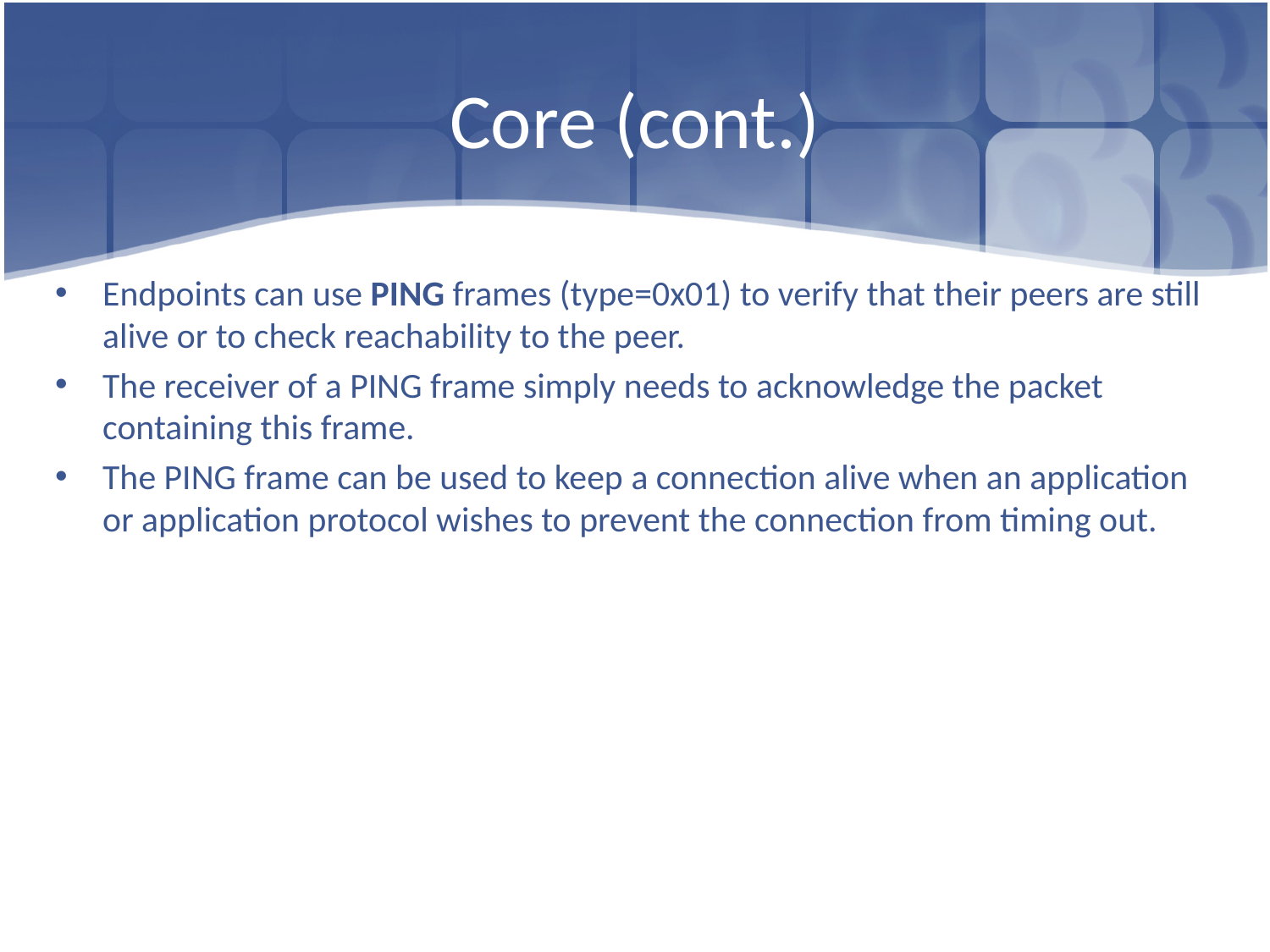

# Core (cont.)
Endpoints can use PING frames (type=0x01) to verify that their peers are still alive or to check reachability to the peer.
The receiver of a PING frame simply needs to acknowledge the packet containing this frame.
The PING frame can be used to keep a connection alive when an application or application protocol wishes to prevent the connection from timing out.